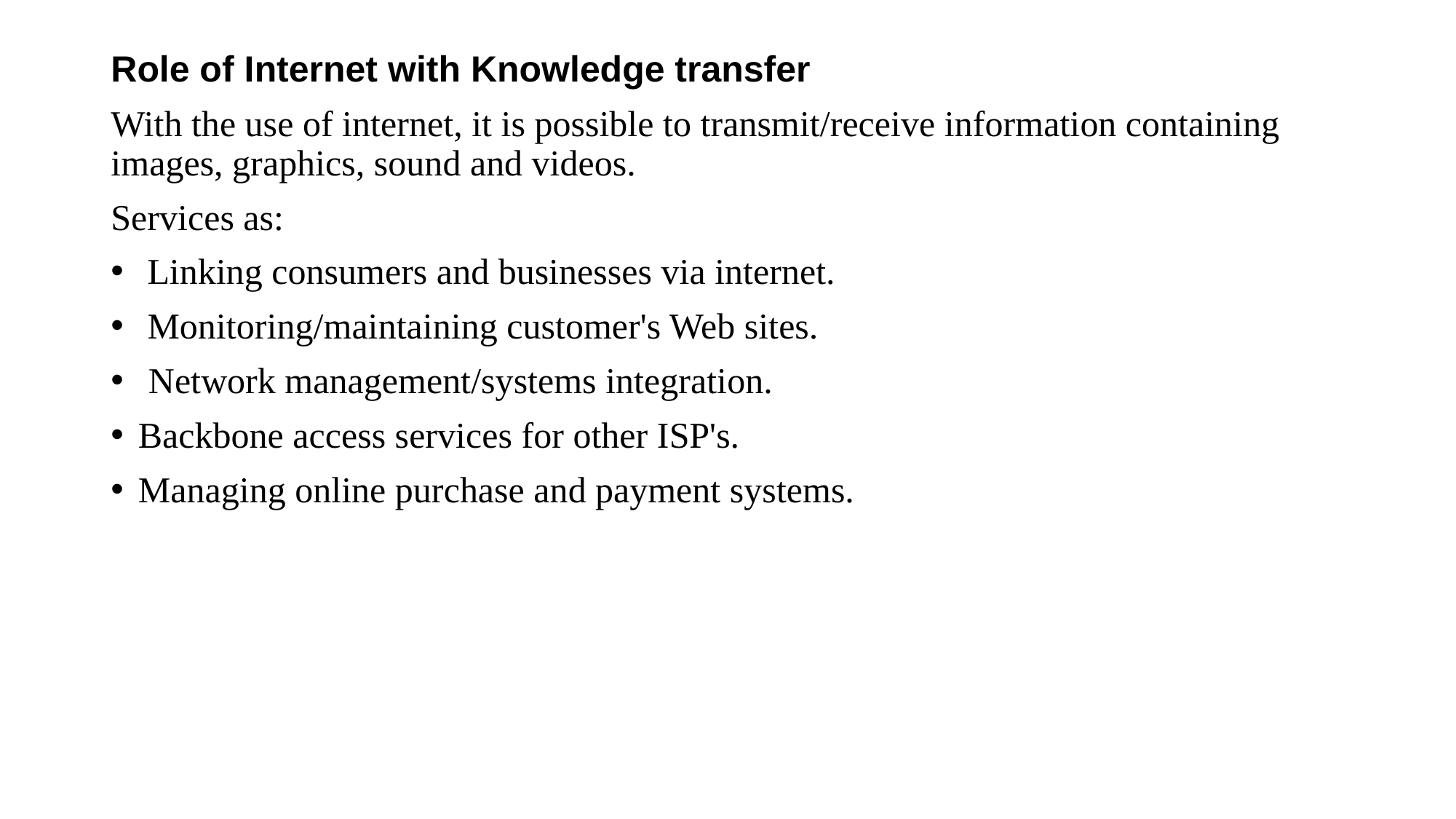

Role of Internet with Knowledge transfer
With the use of internet, it is possible to transmit/receive information containing images, graphics, sound and videos.
Services as:
 Linking consumers and businesses via internet.
 Monitoring/maintaining customer's Web sites.
 Network management/systems integration.
Backbone access services for other ISP's.
Managing online purchase and payment systems.